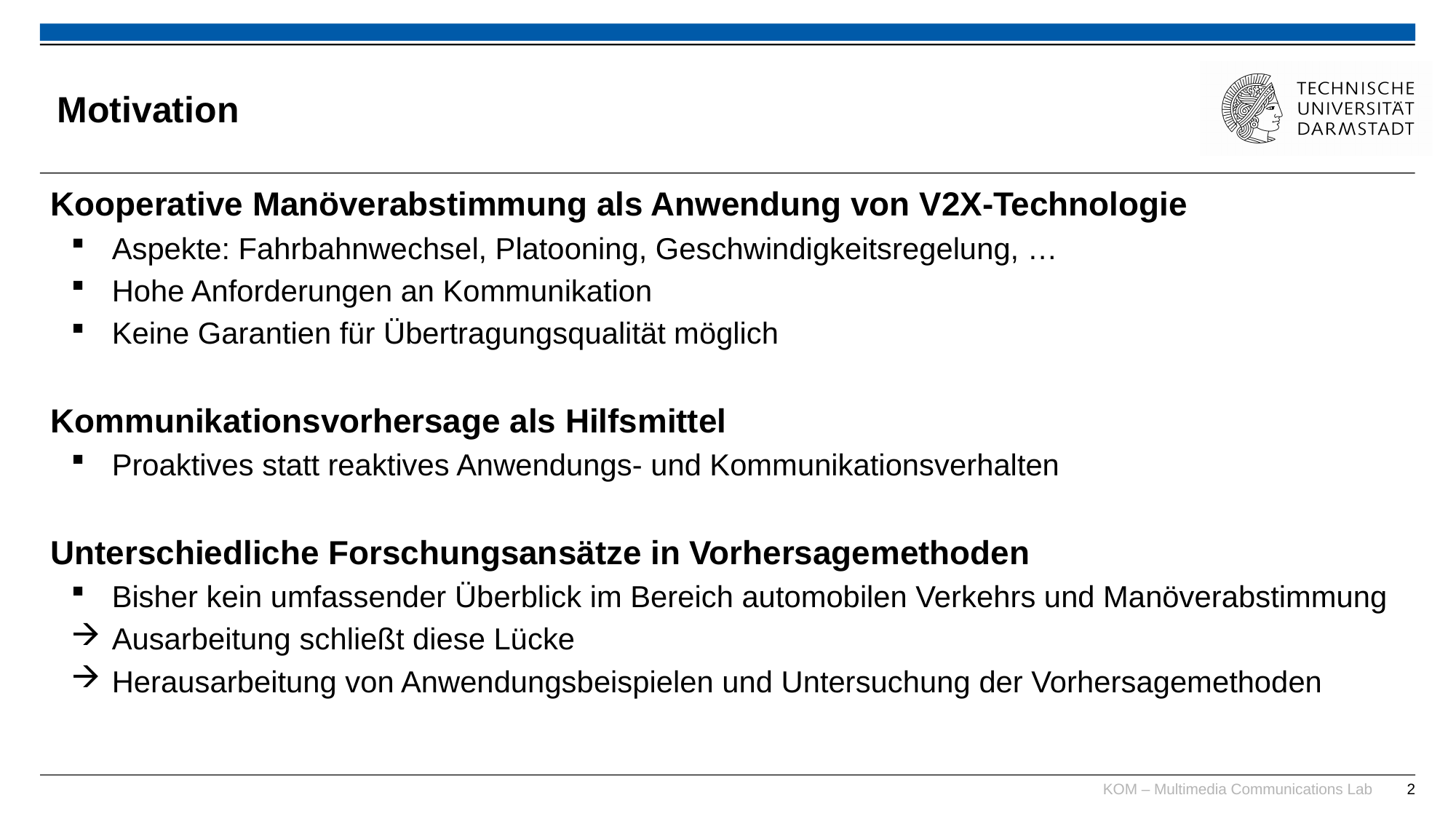

# Motivation
Kooperative Manöverabstimmung als Anwendung von V2X-Technologie
Aspekte: Fahrbahnwechsel, Platooning, Geschwindigkeitsregelung, …
Hohe Anforderungen an Kommunikation
Keine Garantien für Übertragungsqualität möglich

Kommunikationsvorhersage als Hilfsmittel
Proaktives statt reaktives Anwendungs- und Kommunikationsverhalten

Unterschiedliche Forschungsansätze in Vorhersagemethoden
Bisher kein umfassender Überblick im Bereich automobilen Verkehrs und Manöverabstimmung
Ausarbeitung schließt diese Lücke
Herausarbeitung von Anwendungsbeispielen und Untersuchung der Vorhersagemethoden